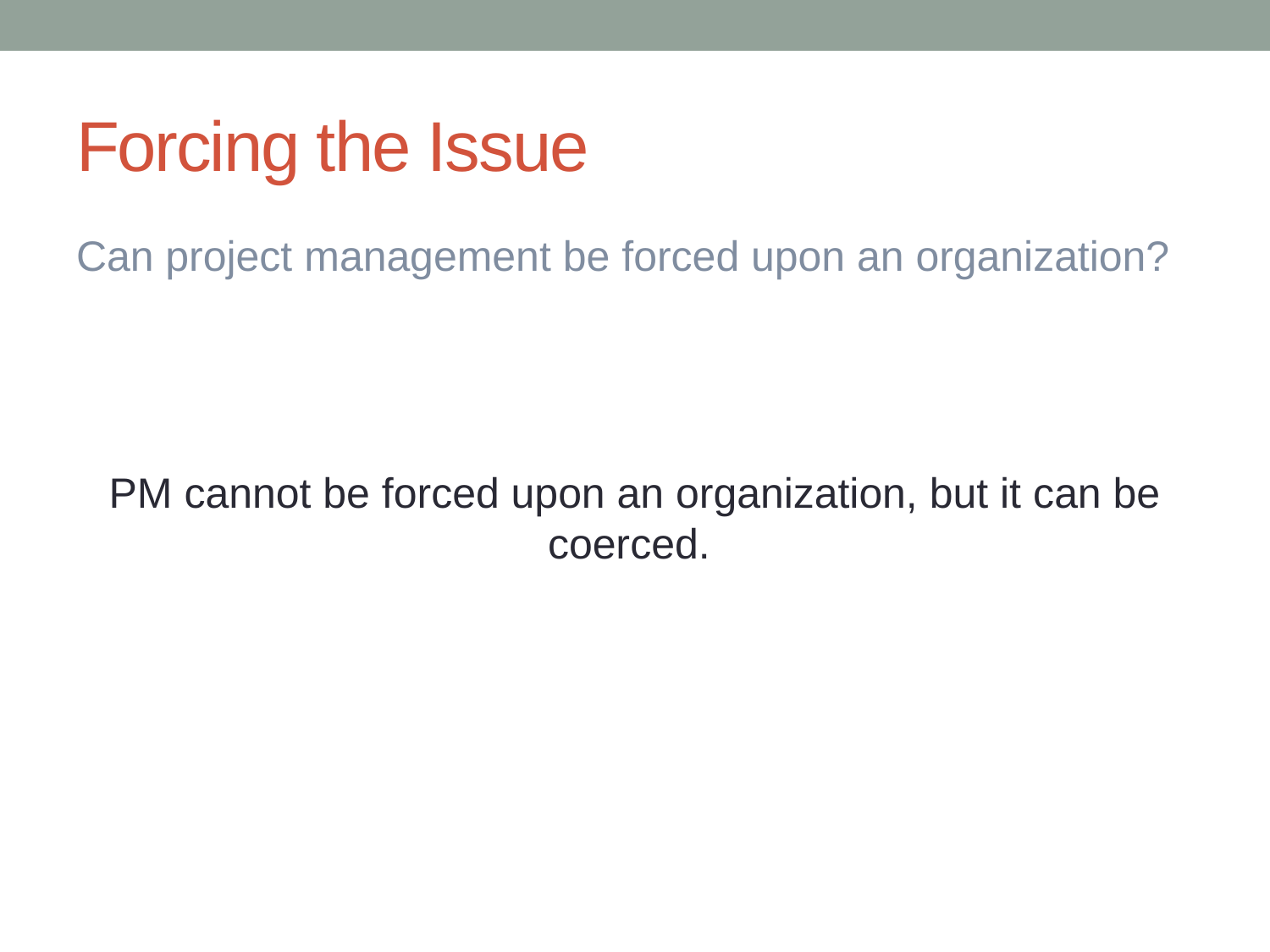

# Forcing the Issue
Can project management be forced upon an organization?

PM cannot be forced upon an organization, but it can be coerced.